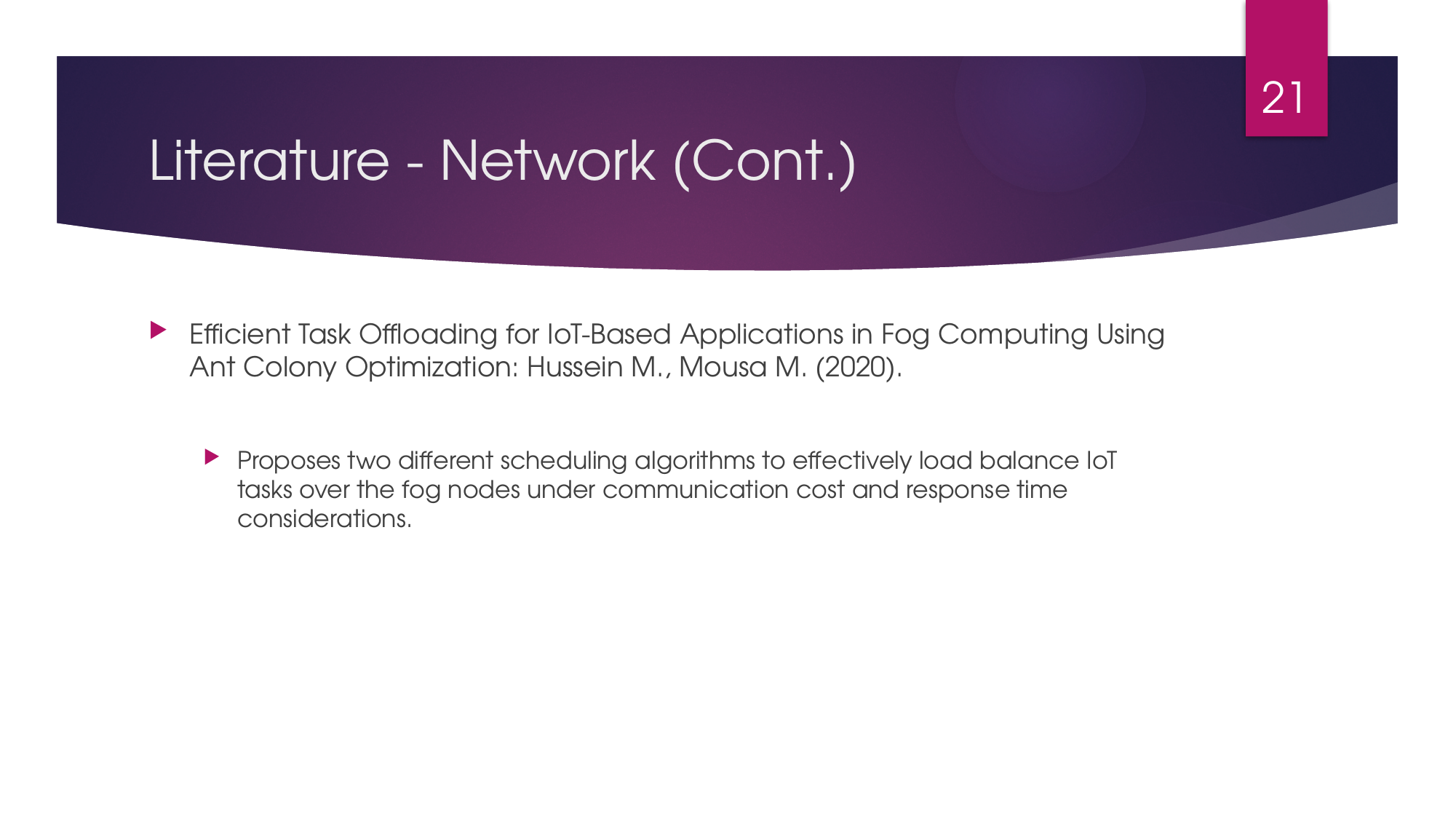

21
# Literature - Network (Cont.)
Efficient Task Offloading for IoT-Based Applications in Fog Computing Using Ant Colony Optimization: Hussein M., Mousa M. (2020).

Proposes two different scheduling algorithms to effectively load balance IoT tasks over the fog nodes under communication cost and response time considerations.